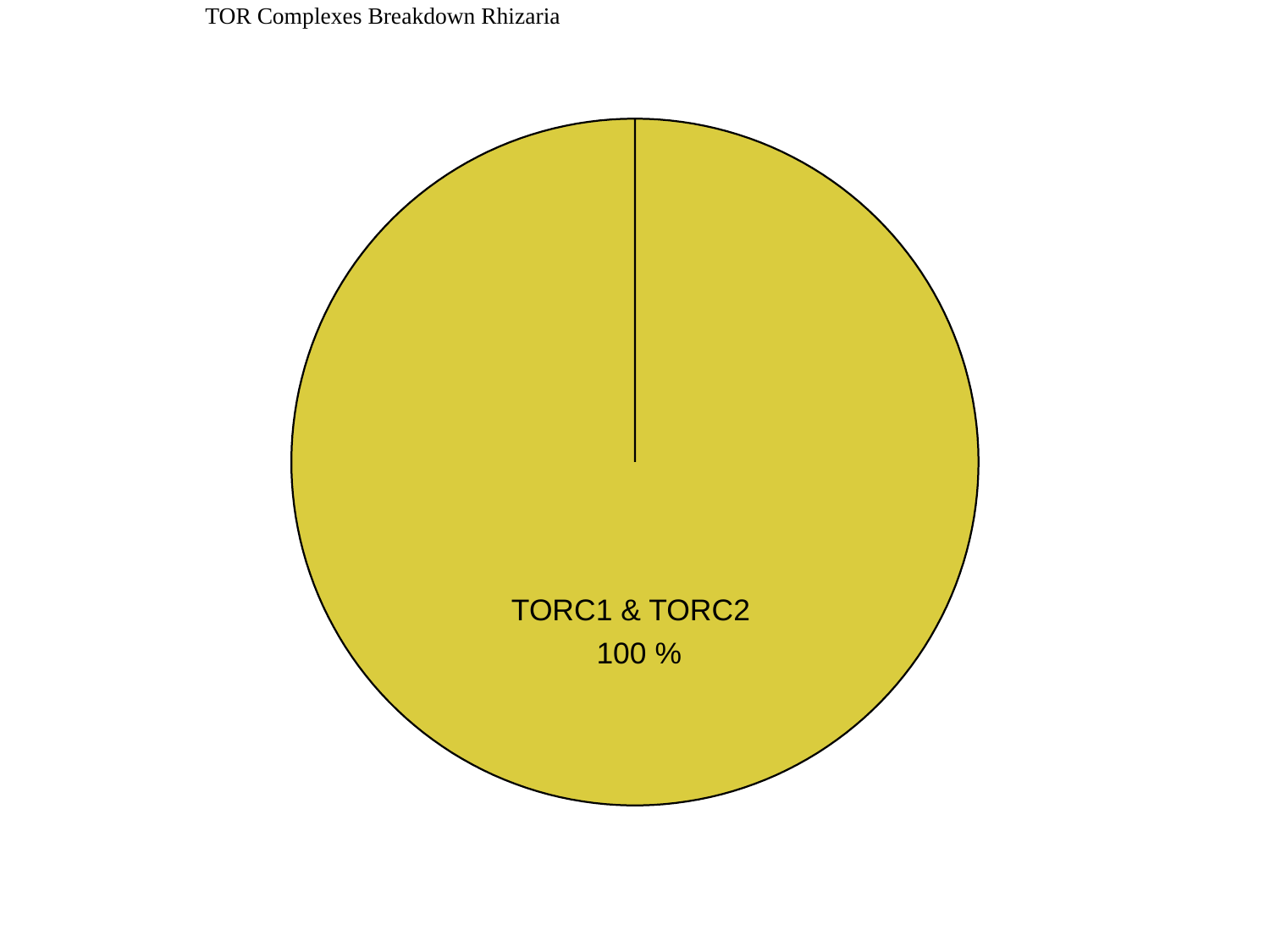

TOR Complexes Breakdown Rhizaria

TORC1 & TORC2
 100 %